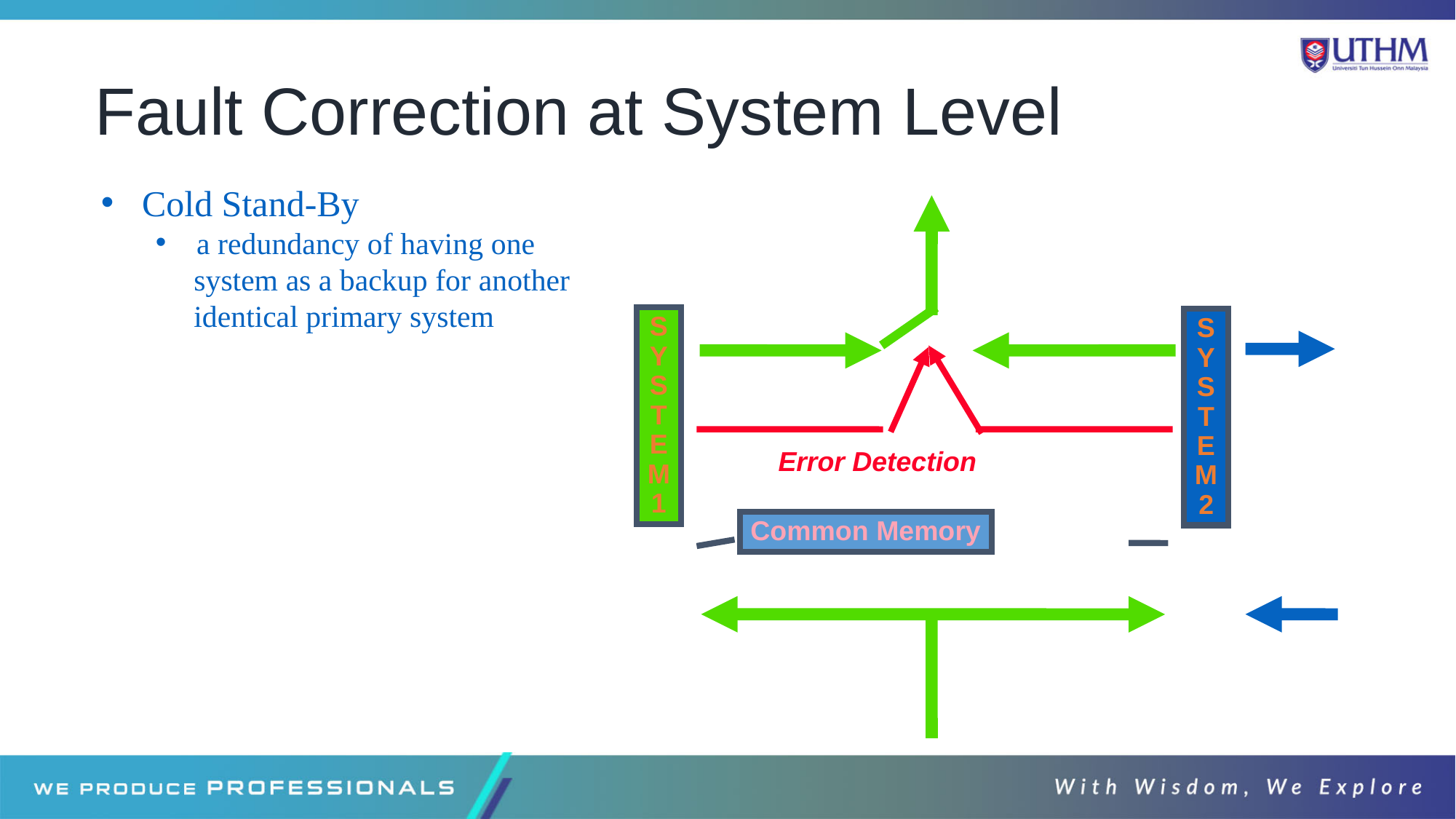

# Fault Correction at System Level
Cold Stand-By
a redundancy of having one
     system as a backup for another
     identical primary system

S
Y
S
T
E
M
1

S
Y
S
T
E
M
2

Error Detection
Common Memory